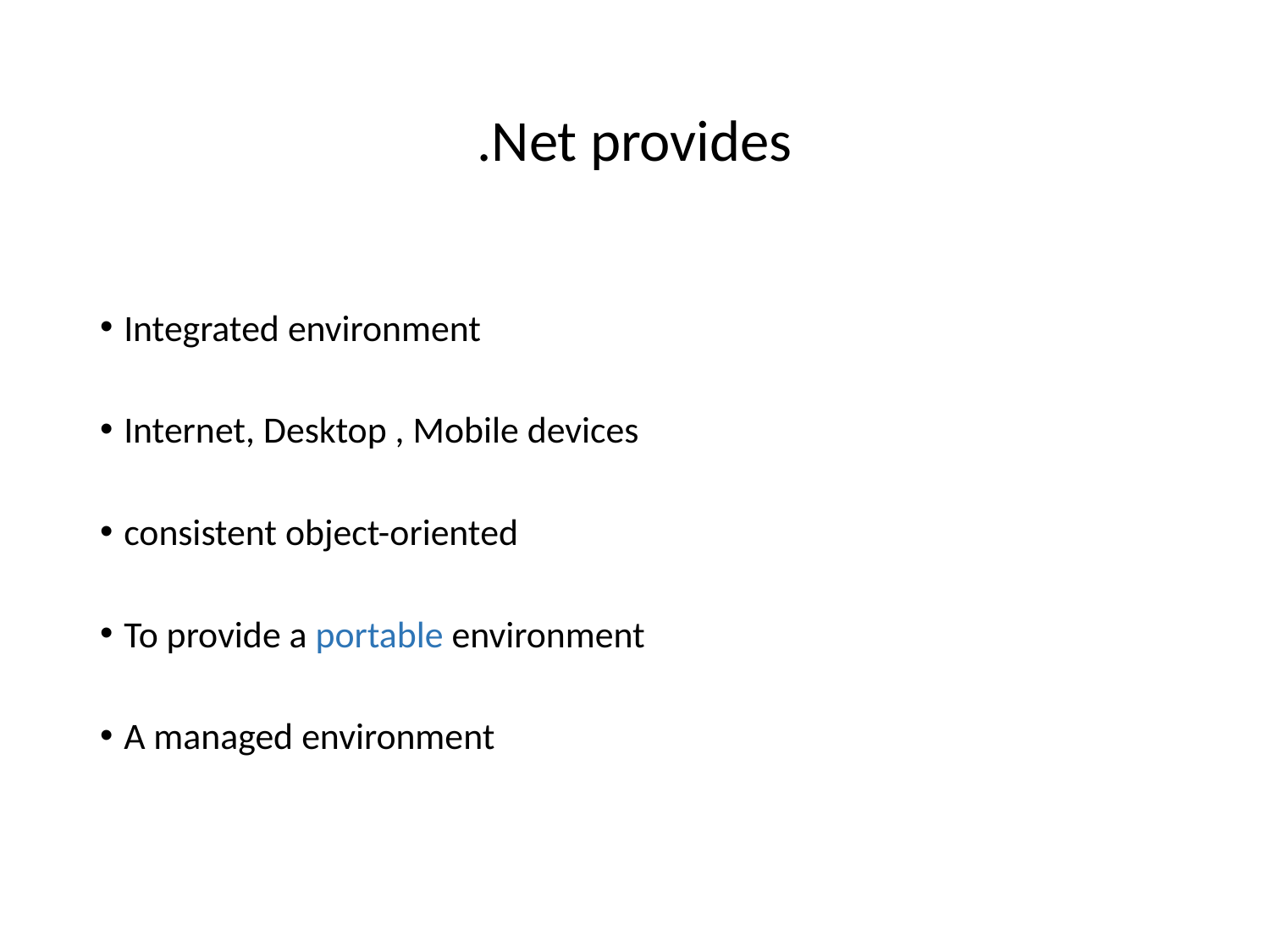

# .Net provides
Integrated environment
Internet, Desktop , Mobile devices
consistent object-oriented
To provide a portable environment
A managed environment